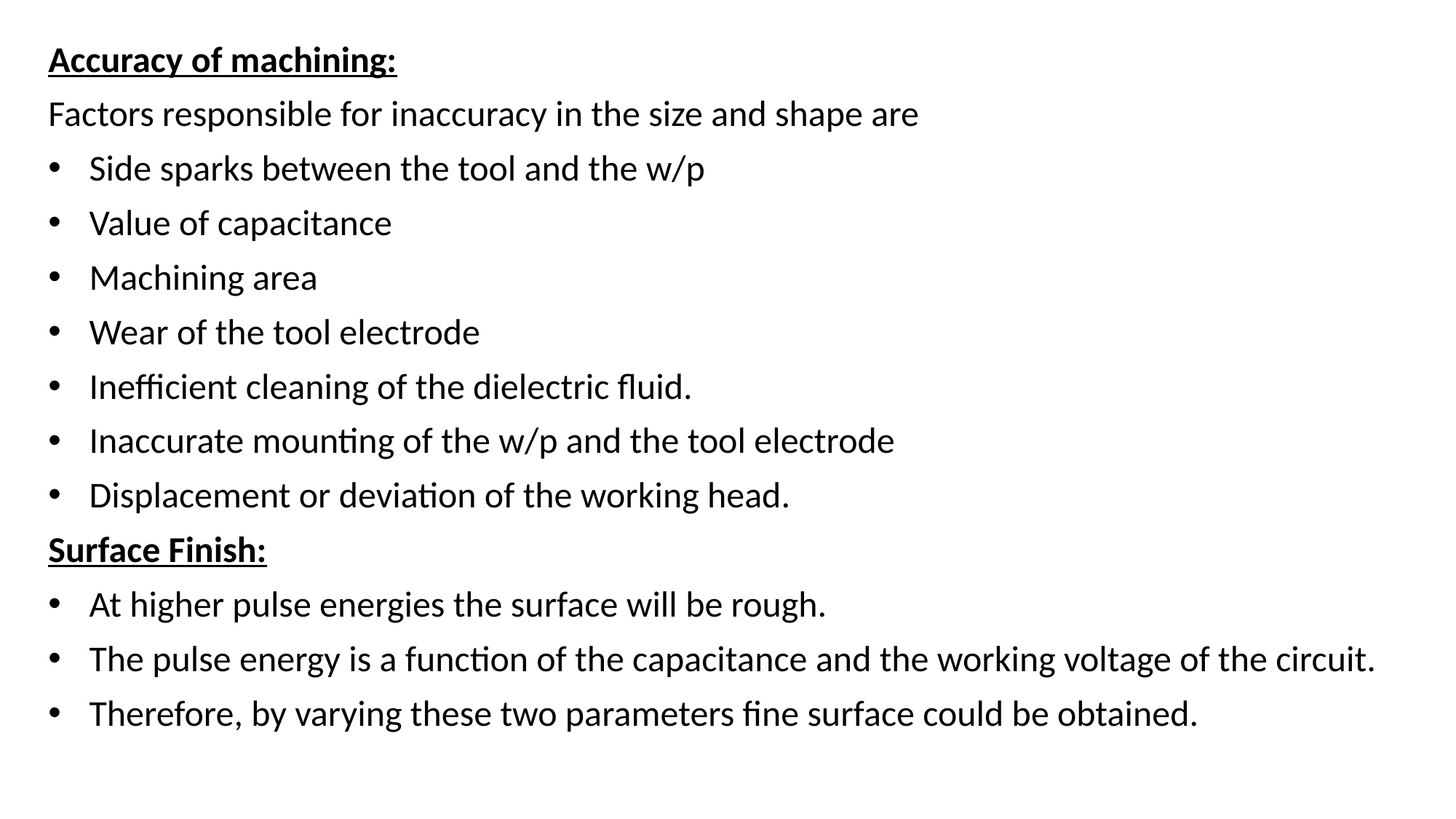

Accuracy of machining:
Factors responsible for inaccuracy in the size and shape are
Side sparks between the tool and the w/p
Value of capacitance
Machining area
Wear of the tool electrode
Inefficient cleaning of the dielectric fluid.
Inaccurate mounting of the w/p and the tool electrode
Displacement or deviation of the working head.
Surface Finish:
At higher pulse energies the surface will be rough.
The pulse energy is a function of the capacitance and the working voltage of the circuit.
Therefore, by varying these two parameters fine surface could be obtained.